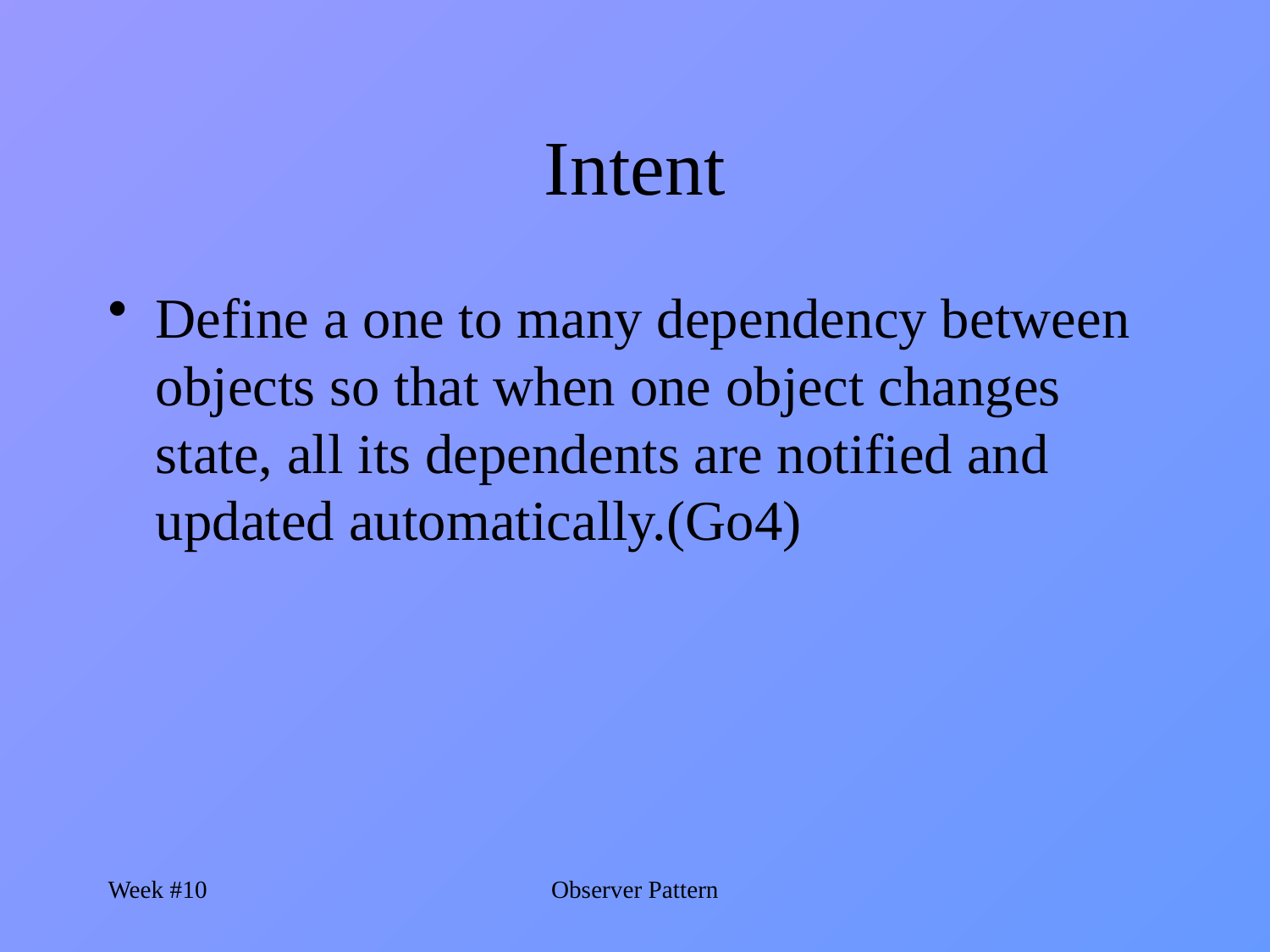

# Intent
Define a one to many dependency between objects so that when one object changes state, all its dependents are notified and updated automatically.(Go4)
Week #10
Observer Pattern